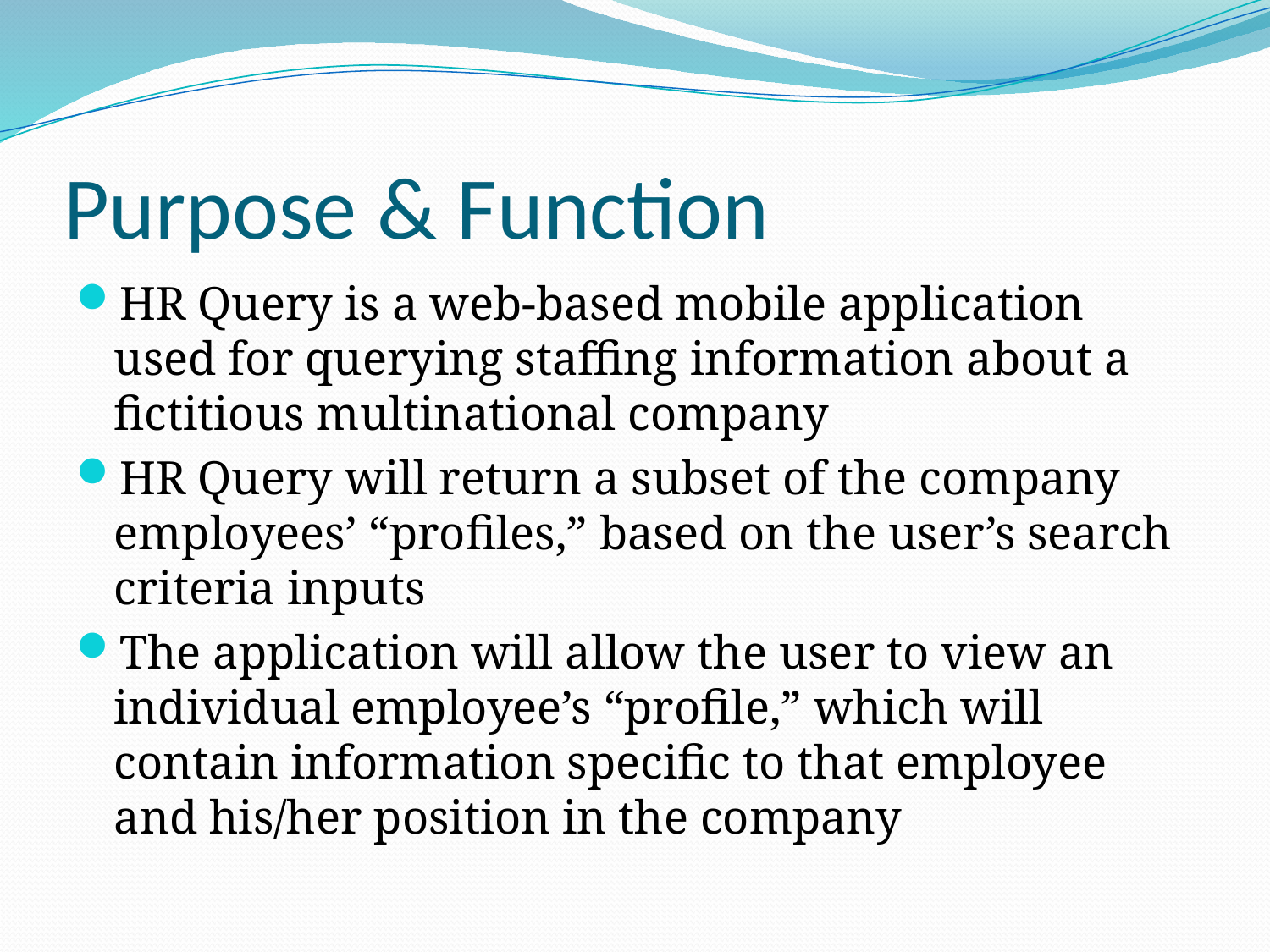

# Purpose & Function
HR Query is a web-based mobile application used for querying staffing information about a fictitious multinational company
HR Query will return a subset of the company employees’ “profiles,” based on the user’s search criteria inputs
The application will allow the user to view an individual employee’s “profile,” which will contain information specific to that employee and his/her position in the company